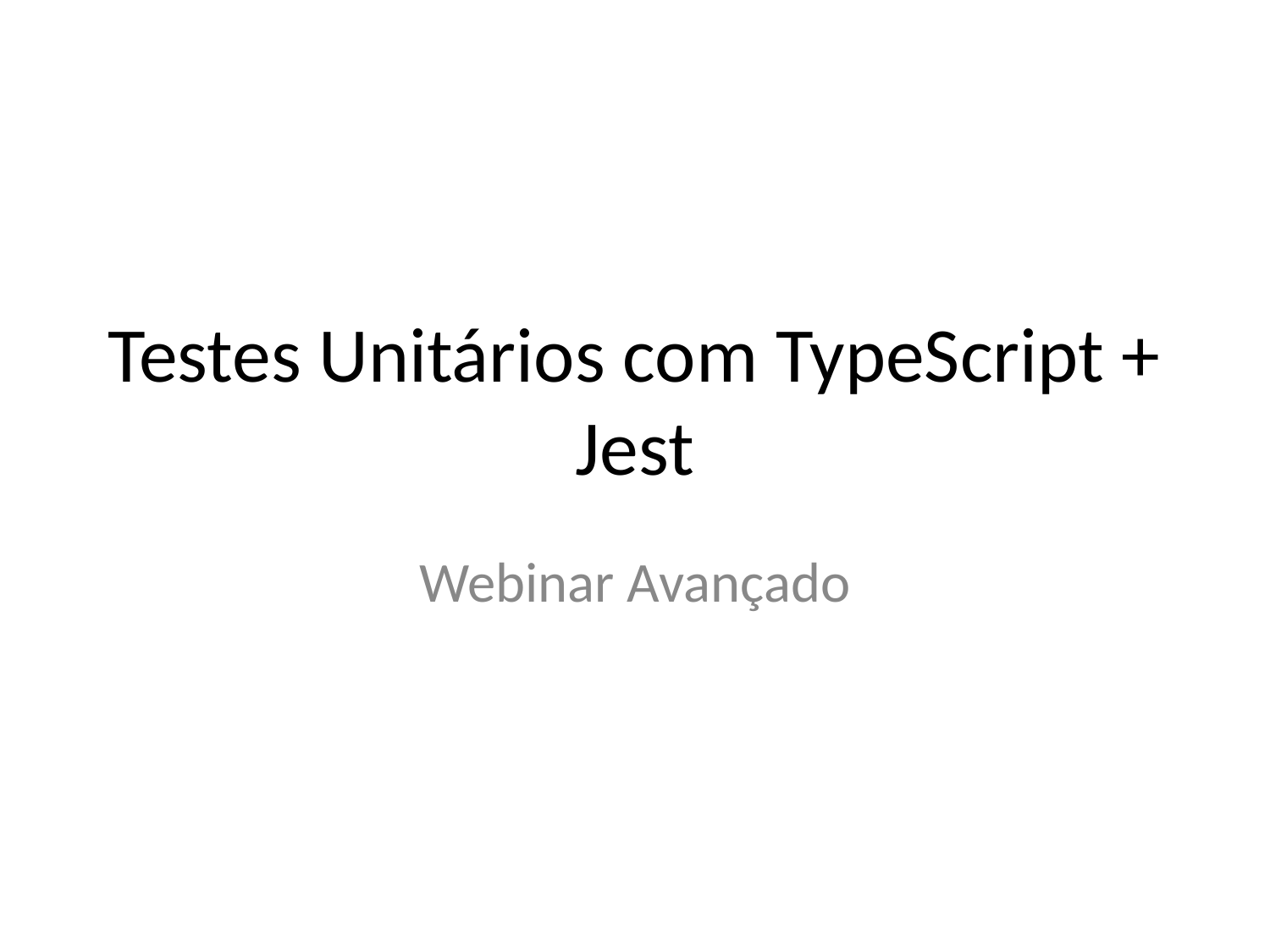

# Testes Unitários com TypeScript + Jest
Webinar Avançado